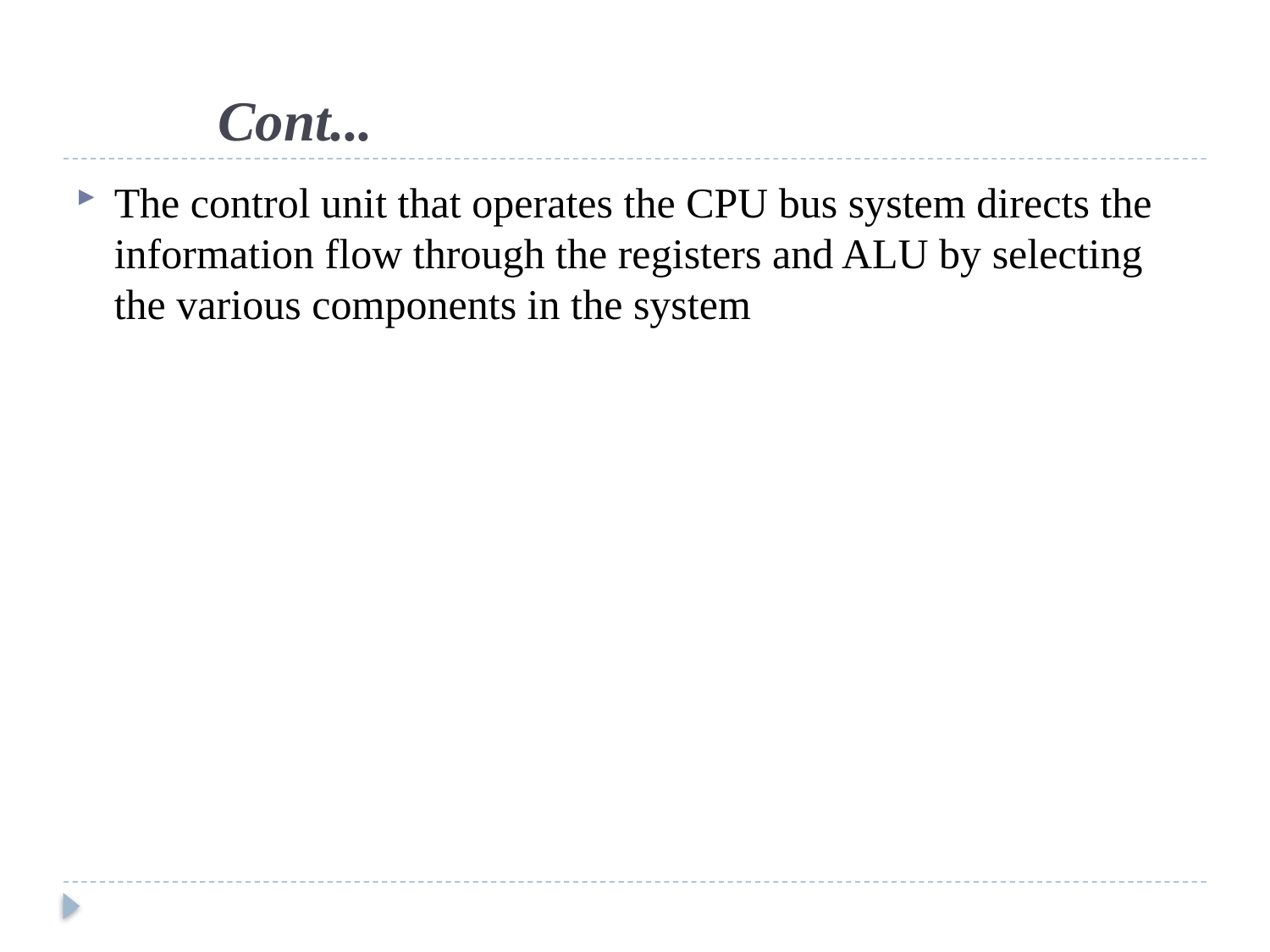

# Cont...
The control unit that operates the CPU bus system directs the information flow through the registers and ALU by selecting the various components in the system